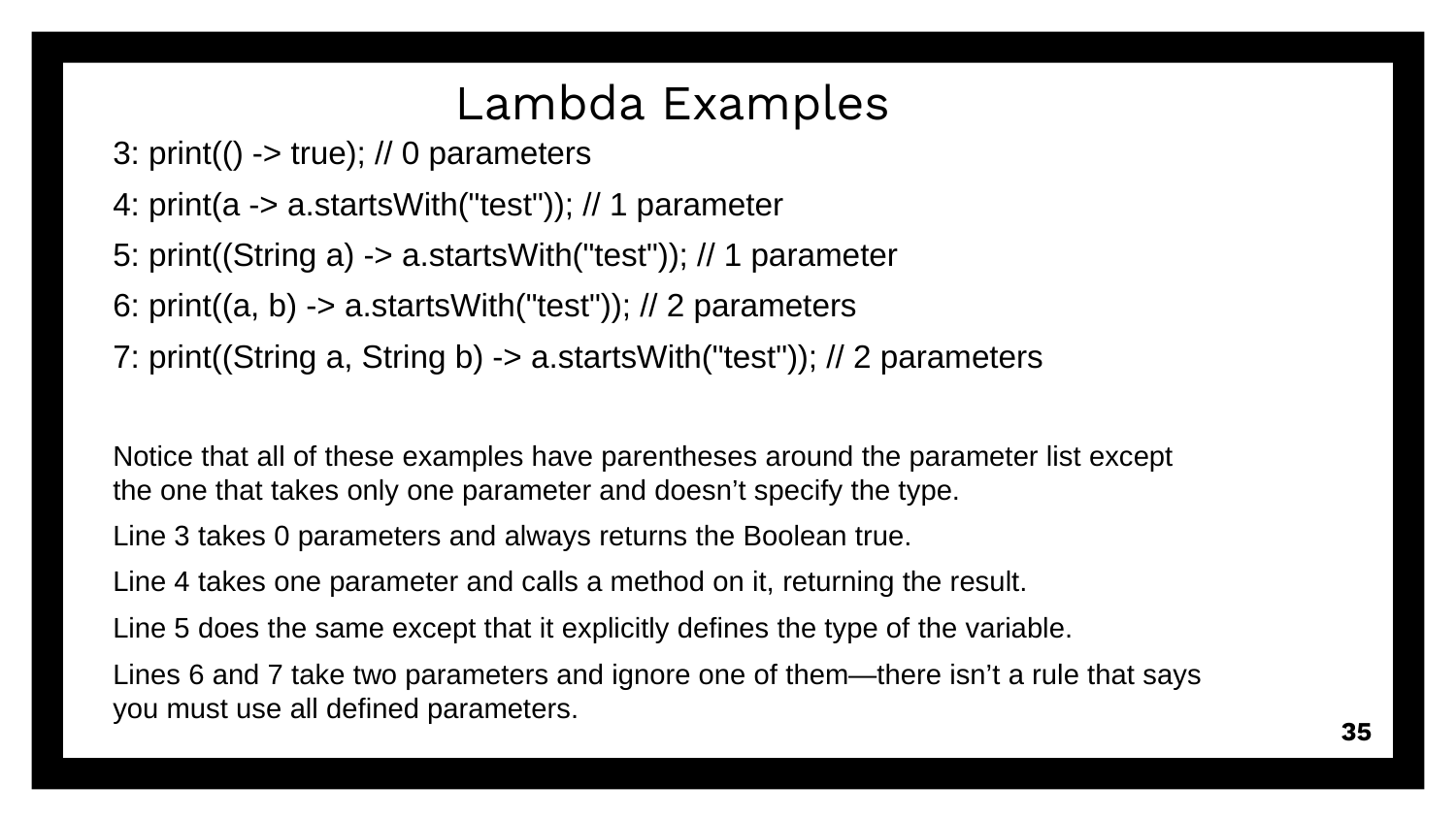

# Lambda Examples

3: print(() -> true); // 0 parameters
4: print(a -> a.startsWith("test")); // 1 parameter
5: print((String a) -> a.startsWith("test")); // 1 parameter
6: print((a, b) -> a.startsWith("test")); // 2 parameters
7: print((String a, String b) -> a.startsWith("test")); // 2 parameters

Notice that all of these examples have parentheses around the parameter list except the one that takes only one parameter and doesn’t specify the type.
Line 3 takes 0 parameters and always returns the Boolean true.
Line 4 takes one parameter and calls a method on it, returning the result.
Line 5 does the same except that it explicitly defines the type of the variable.
Lines 6 and 7 take two parameters and ignore one of them—there isn’t a rule that says you must use all defined parameters.

35